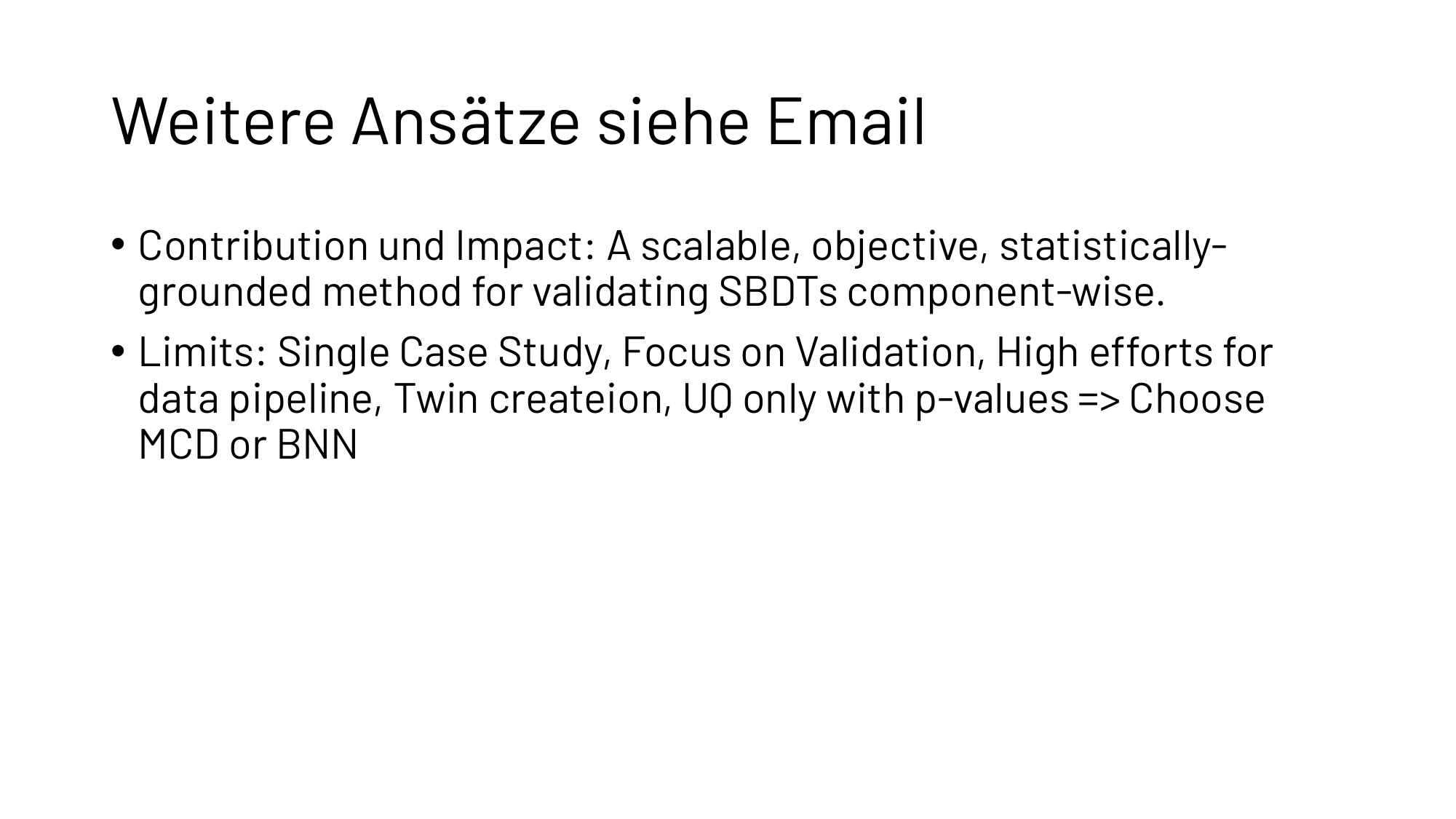

# Weitere Ansätze siehe Email
Contribution und Impact: A scalable, objective, statistically-grounded method for validating SBDTs component-wise.
Limits: Single Case Study, Focus on Validation, High efforts for data pipeline, Twin createion, UQ only with p-values => Choose MCD or BNN